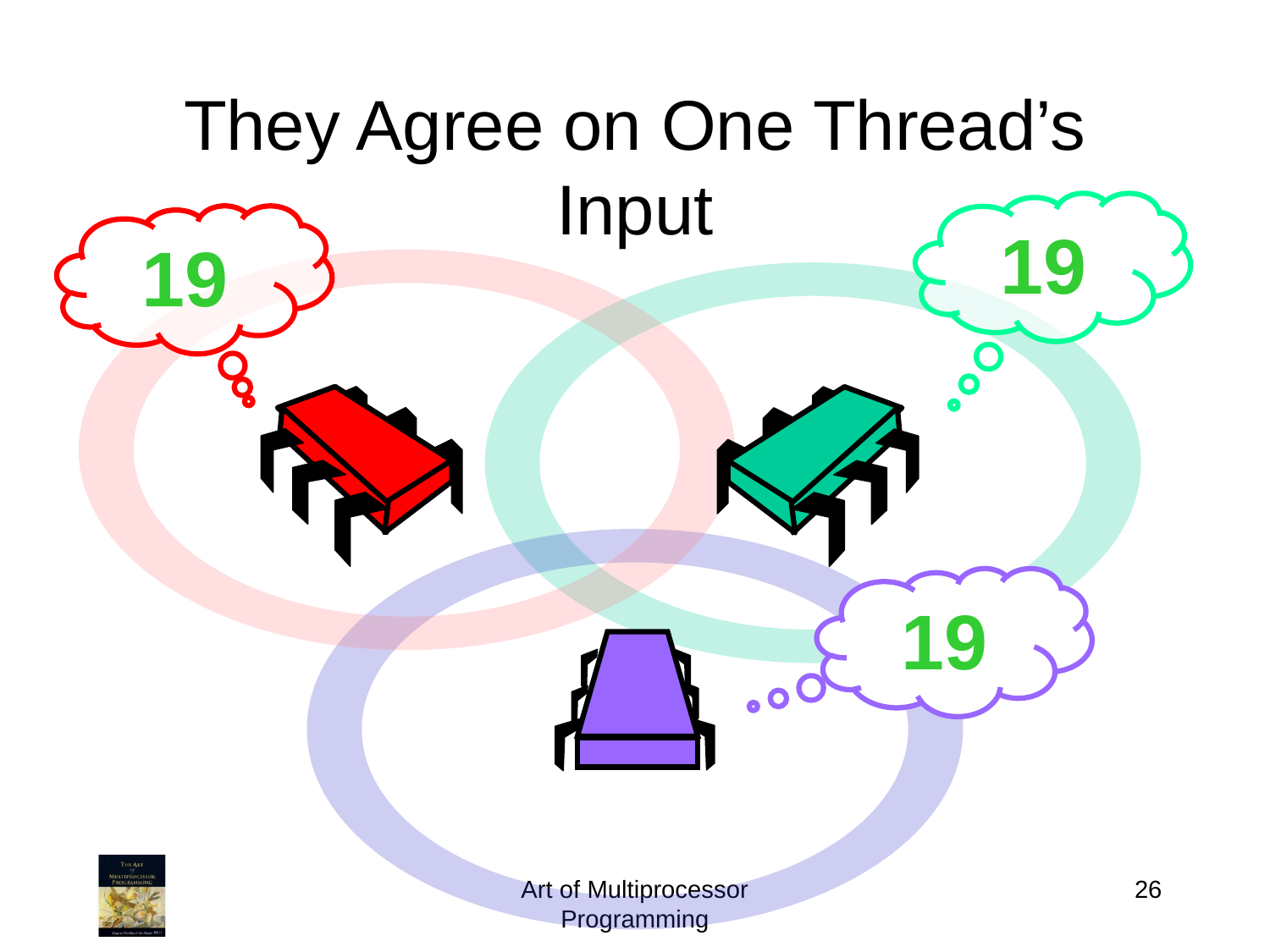

# They Agree on One Thread’s Input
19
19

19

Art of Multiprocessor Programming
26